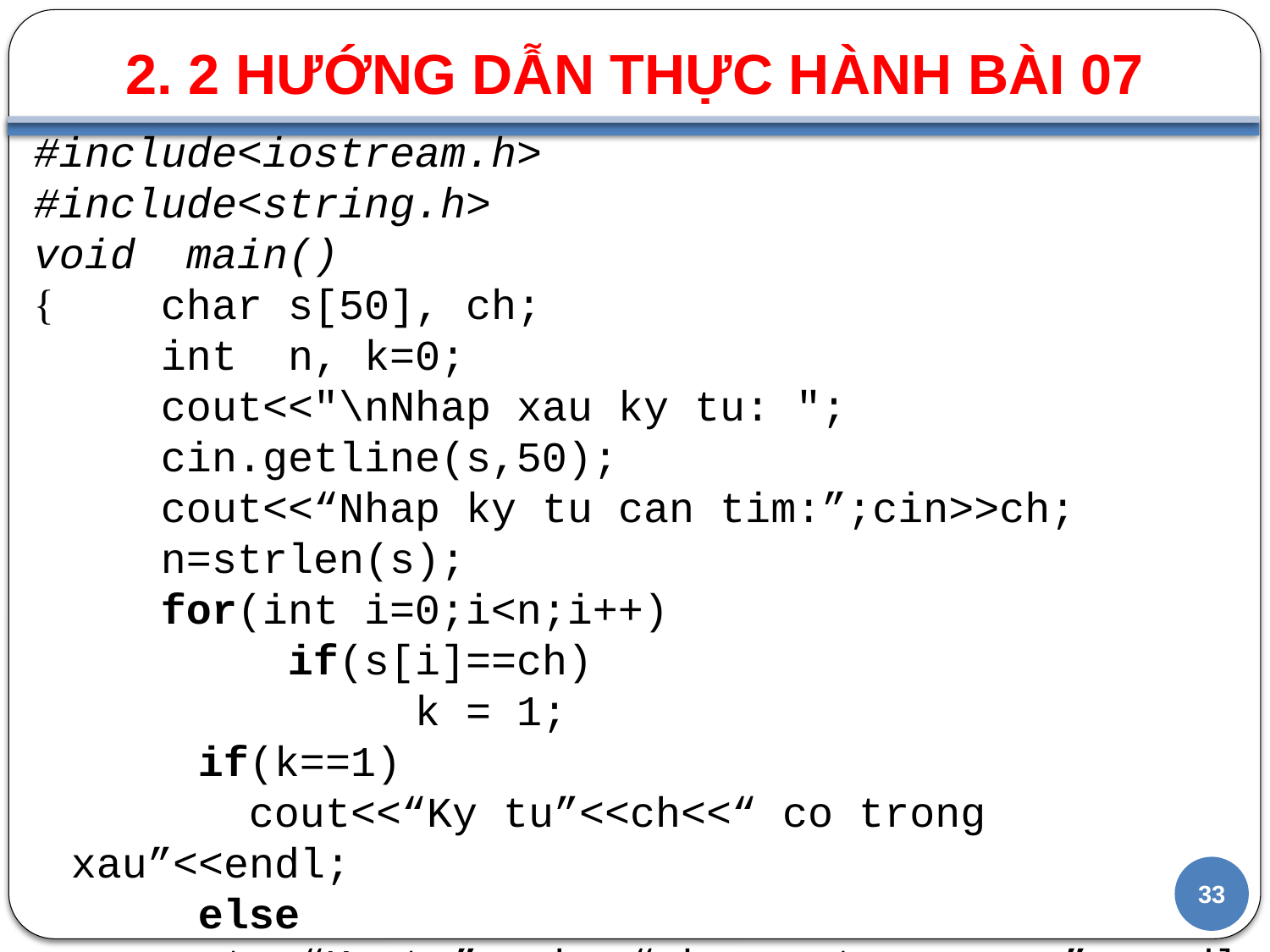

2. 2 HƯỚNG DẪN THỰC HÀNH BÀI 07
#
#include<iostream.h>
#include<string.h>
void  main()
{	char s[50], ch;
	int  n, k=0;
	cout<<"\nNhap xau ky tu: ";
	cin.getline(s,50);
	cout<<“Nhap ky tu can tim:”;cin>>ch;
	n=strlen(s);
   	for(int i=0;i<n;i++)
		if(s[i]==ch)
			k = 1;
	if(k==1)
	  cout<<“Ky tu”<<ch<<“ co trong xau”<<endl;
	else
   cout<<“Ky tu”<<ch<<“ ko co trong xau”<<endl;
}
33